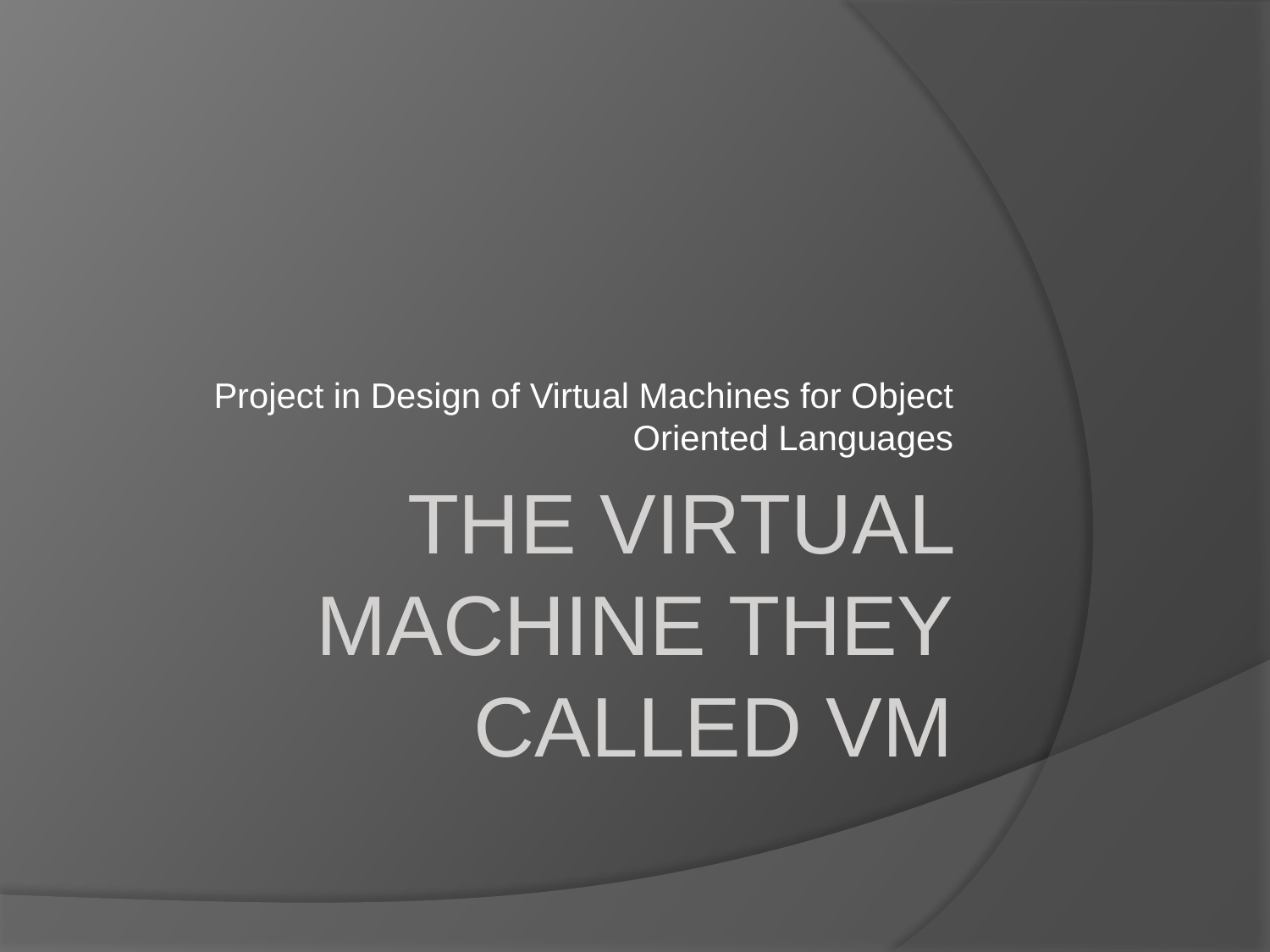

Project in Design of Virtual Machines for Object Oriented Languages
# The Virtual Machine they called VM